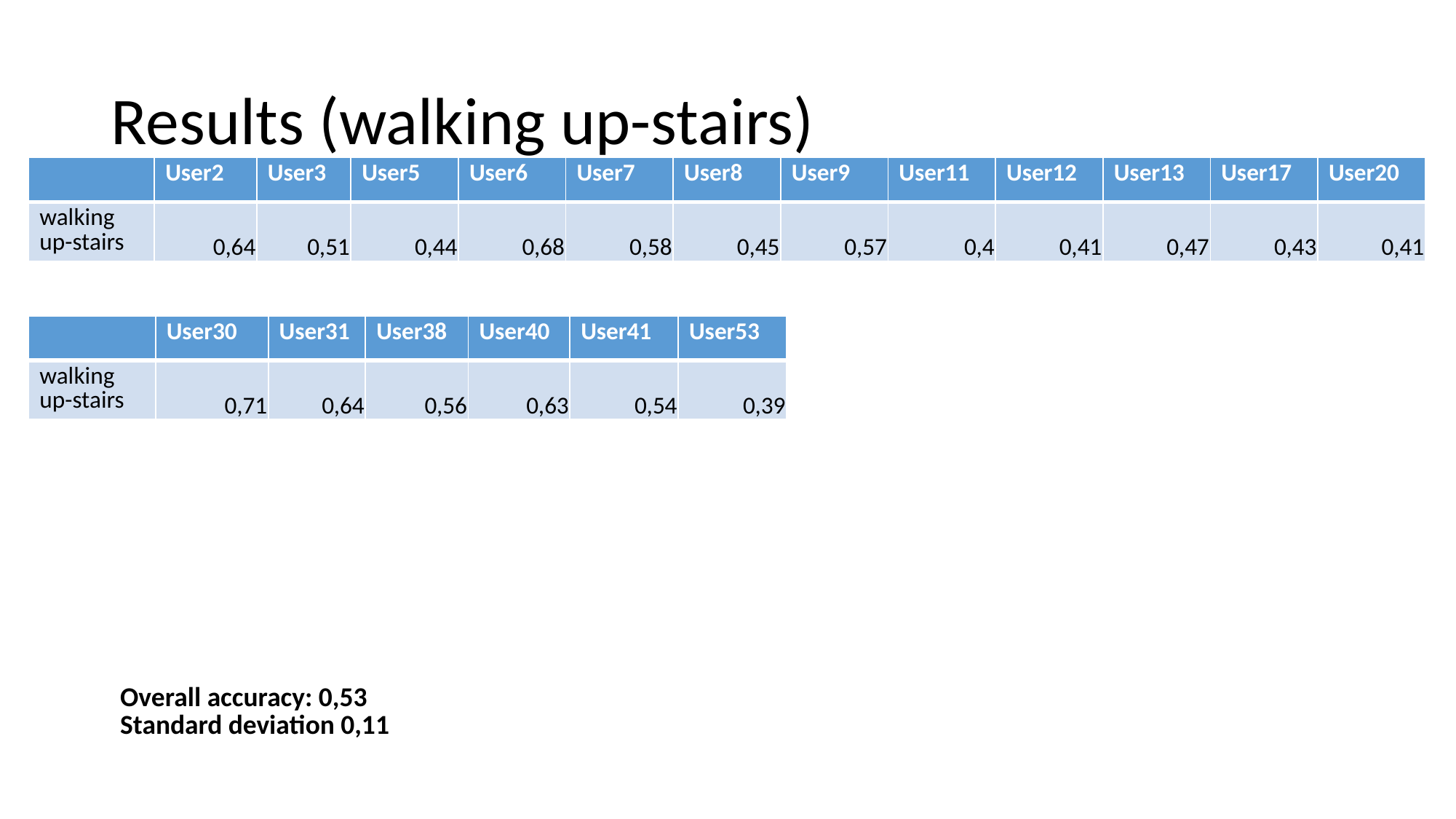

# Results (walking up-stairs)
|  | User2 | User3 | User5 | User6 | User7 | User8 | User9 | User11 | User12 | User13 | User17 | User20 |
| --- | --- | --- | --- | --- | --- | --- | --- | --- | --- | --- | --- | --- |
| walking up-stairs | 0,64 | 0,51 | 0,44 | 0,68 | 0,58 | 0,45 | 0,57 | 0,4 | 0,41 | 0,47 | 0,43 | 0,41 |
|  | User30 | User31 | User38 | User40 | User41 | User53 |
| --- | --- | --- | --- | --- | --- | --- |
| walking up-stairs | 0,71 | 0,64 | 0,56 | 0,63 | 0,54 | 0,39 |
Overall accuracy: 0,53
Standard deviation 0,11